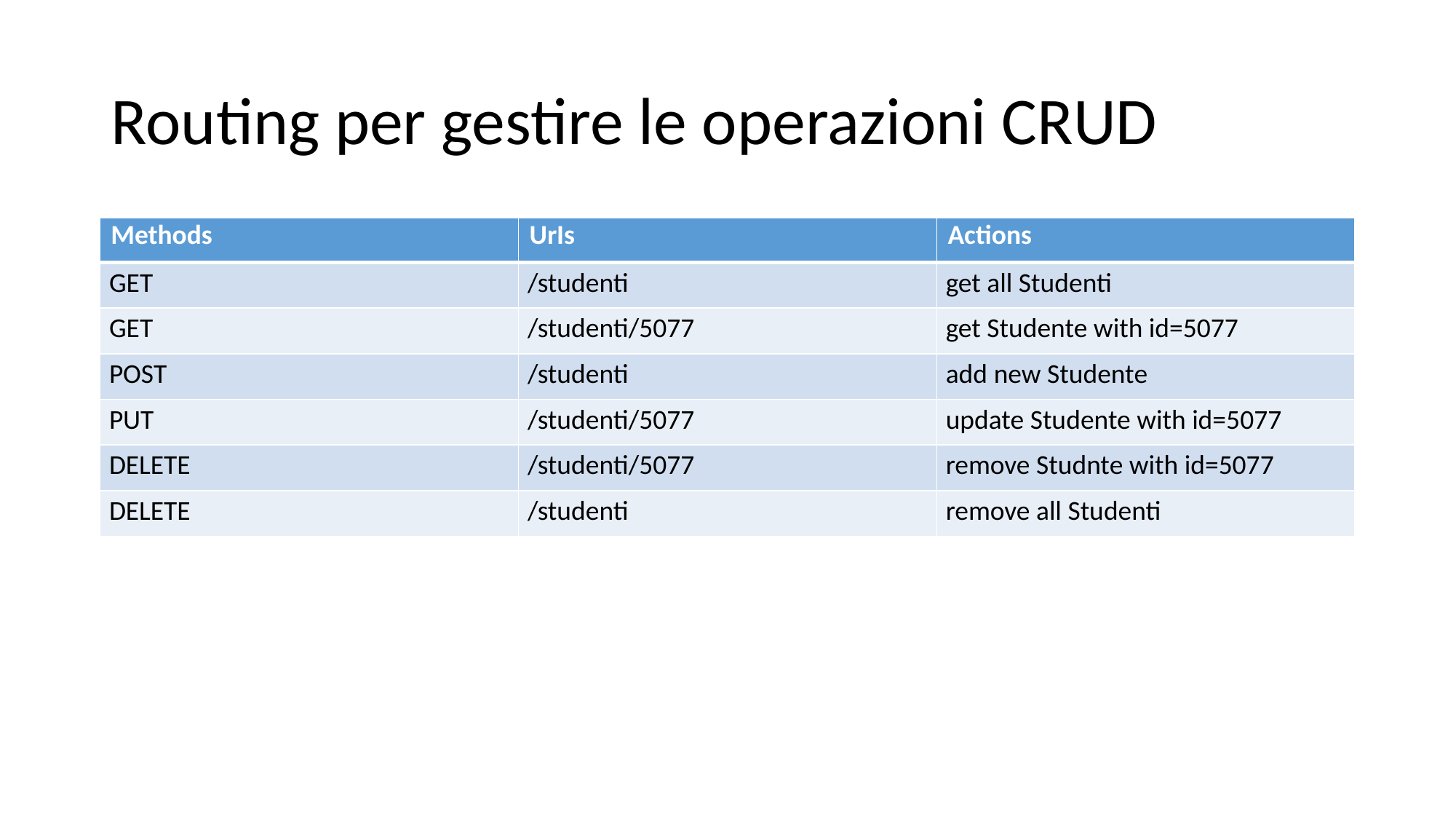

# Routing per gestire le operazioni CRUD
| Methods | UrIs | Actions |
| --- | --- | --- |
| GET | /studenti | get all Studenti |
| GET | /studenti/5077 | get Studente with id=5077 |
| POST | /studenti | add new Studente |
| PUT | /studenti/5077 | update Studente with id=5077 |
| DELETE | /studenti/5077 | remove Studnte with id=5077 |
| DELETE | /studenti | remove all Studenti |